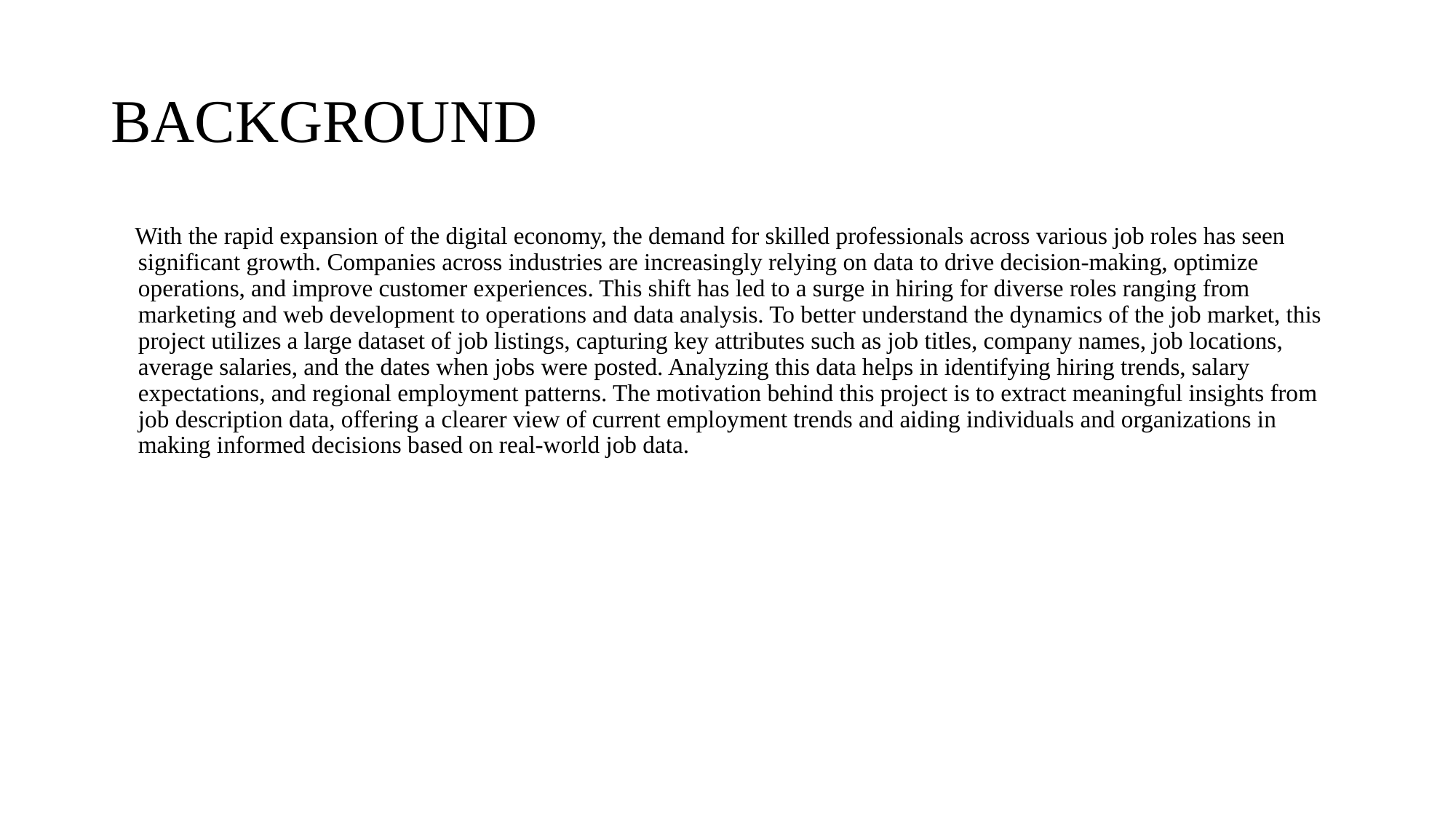

# BACKGROUND
    With the rapid expansion of the digital economy, the demand for skilled professionals across various job roles has seen significant growth. Companies across industries are increasingly relying on data to drive decision-making, optimize operations, and improve customer experiences. This shift has led to a surge in hiring for diverse roles ranging from marketing and web development to operations and data analysis. To better understand the dynamics of the job market, this project utilizes a large dataset of job listings, capturing key attributes such as job titles, company names, job locations, average salaries, and the dates when jobs were posted. Analyzing this data helps in identifying hiring trends, salary expectations, and regional employment patterns. The motivation behind this project is to extract meaningful insights from job description data, offering a clearer view of current employment trends and aiding individuals and organizations in making informed decisions based on real-world job data.